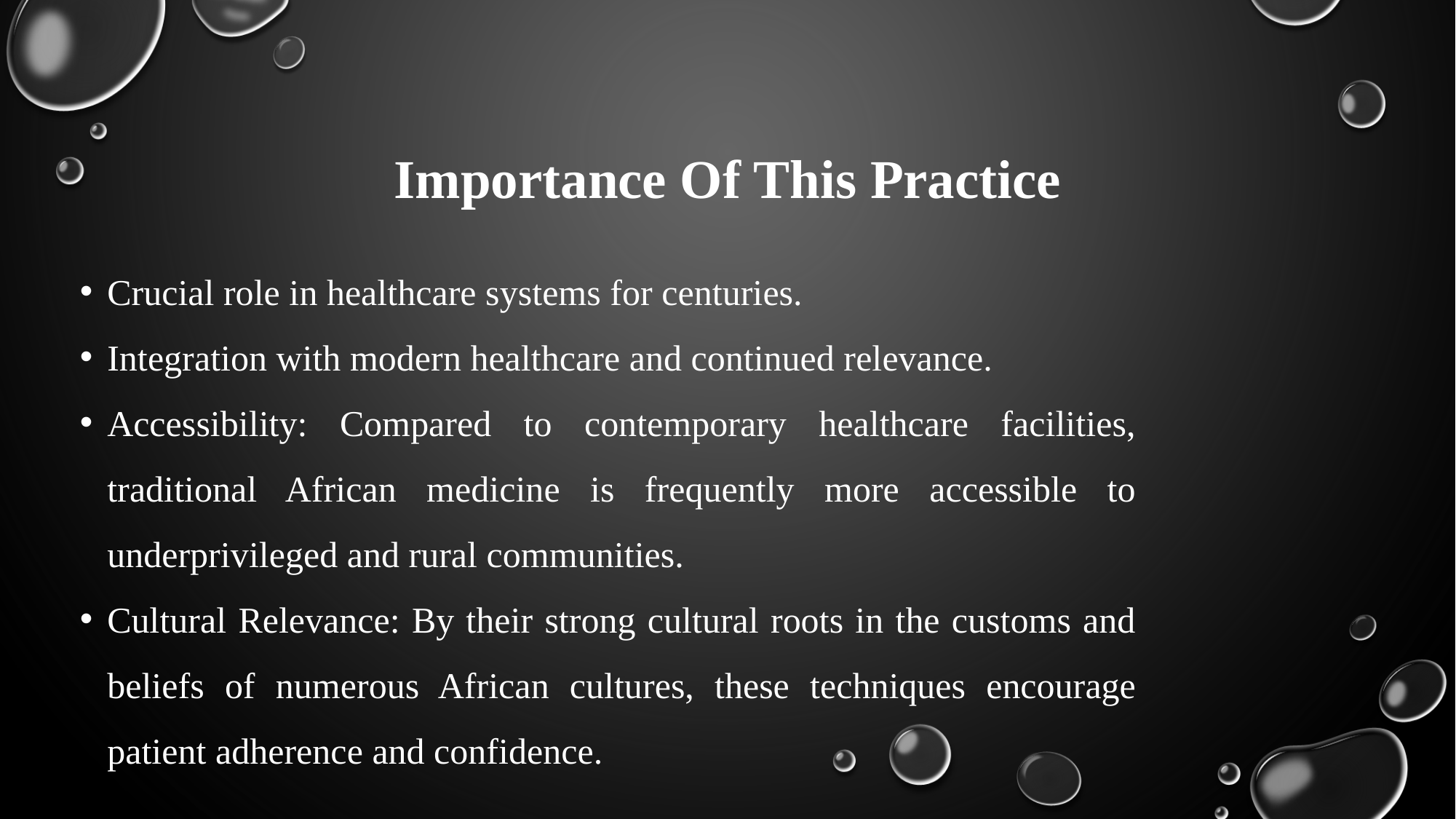

# Importance Of This Practice

Crucial role in healthcare systems for centuries.
Integration with modern healthcare and continued relevance.
Accessibility: Compared to contemporary healthcare facilities, traditional African medicine is frequently more accessible to underprivileged and rural communities.
Cultural Relevance: By their strong cultural roots in the customs and beliefs of numerous African cultures, these techniques encourage patient adherence and confidence.